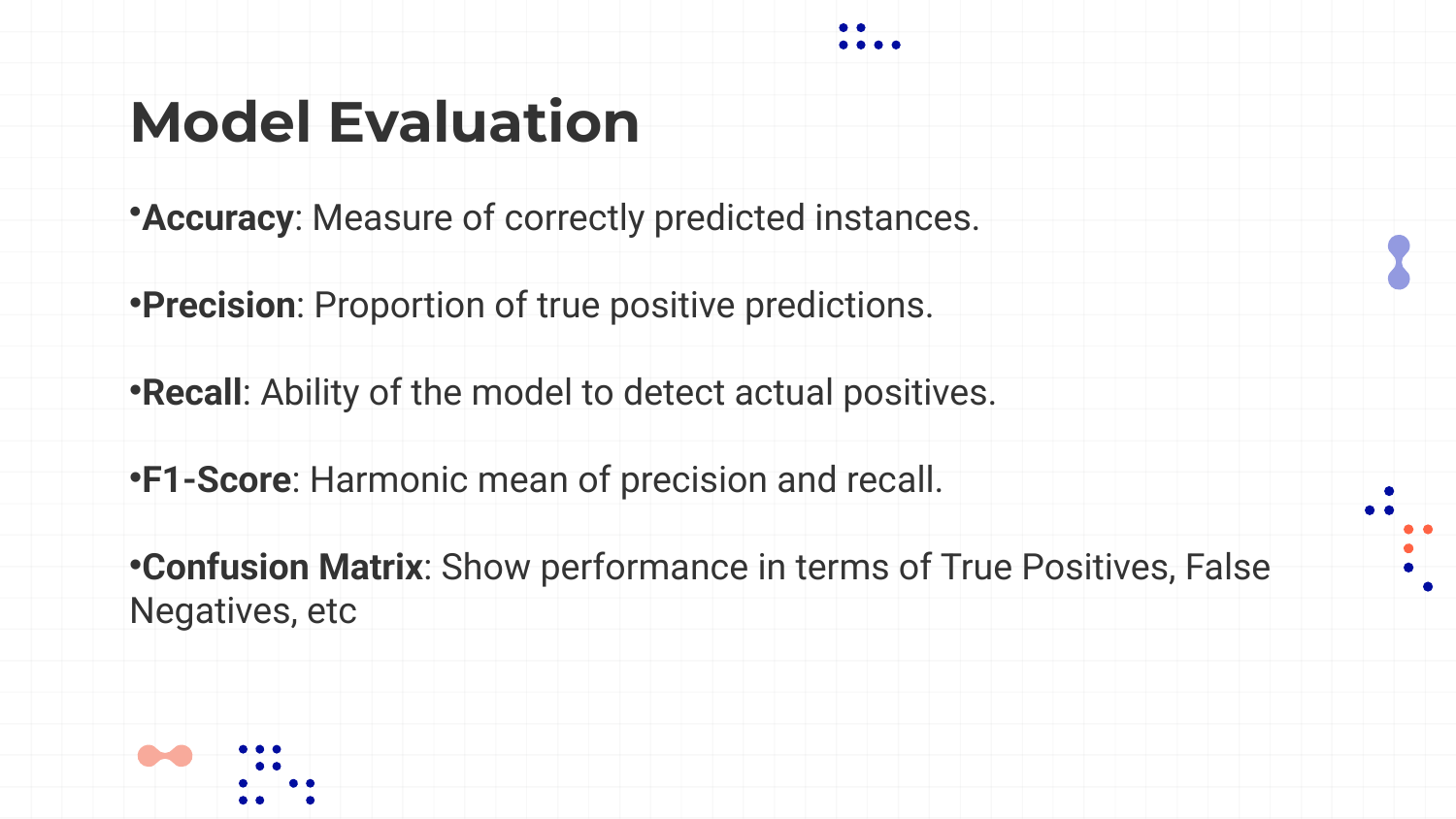

# Model Evaluation
Accuracy: Measure of correctly predicted instances.

Precision: Proportion of true positive predictions.

Recall: Ability of the model to detect actual positives.

F1-Score: Harmonic mean of precision and recall.

Confusion Matrix: Show performance in terms of True Positives, False Negatives, etc